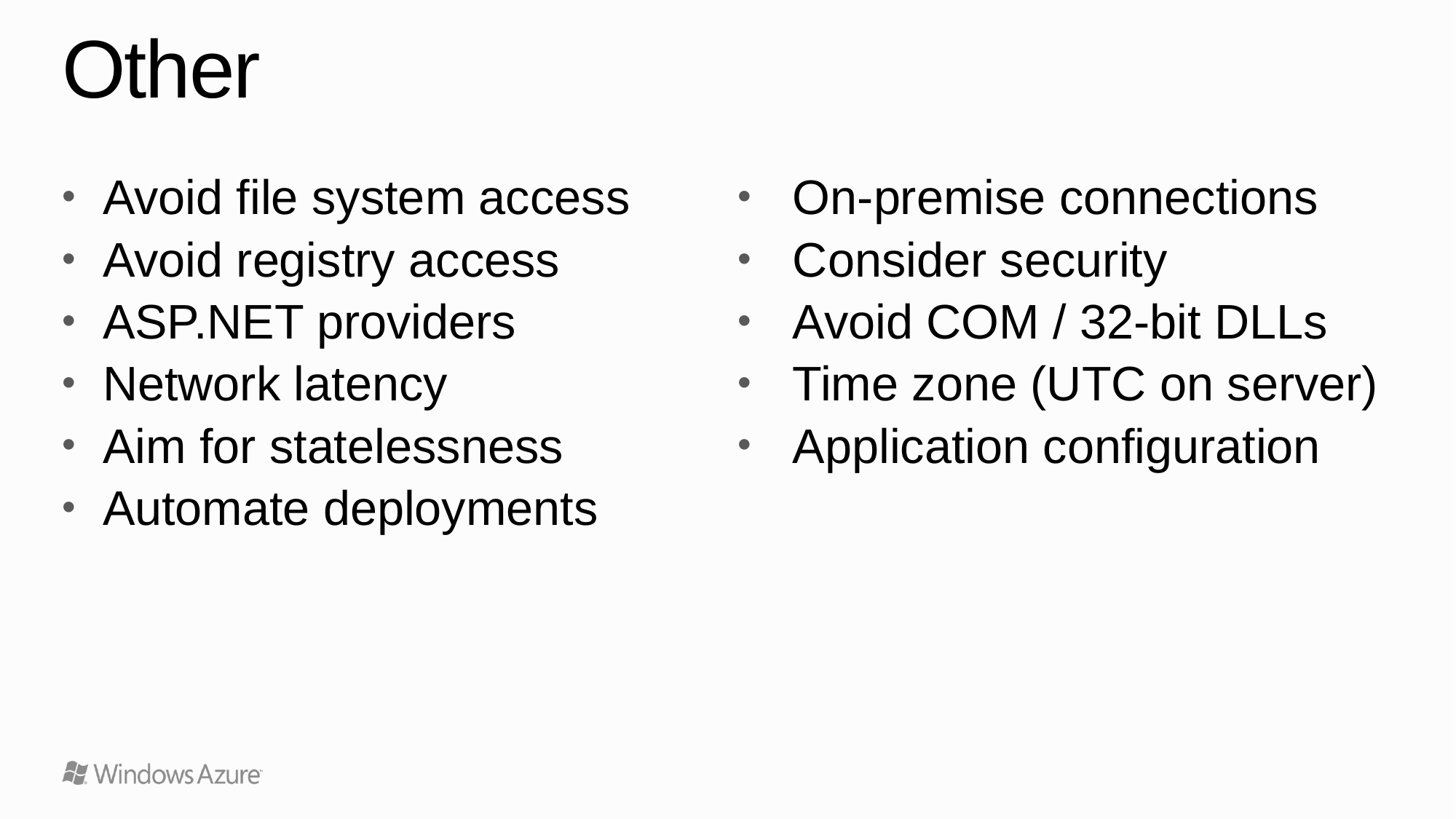

# Other
Avoid file system access
Avoid registry access
ASP.NET providers
Network latency
Aim for statelessness
Automate deployments

On-premise connections
Consider security
Avoid COM / 32-bit DLLs
Time zone (UTC on server)
Application configuration